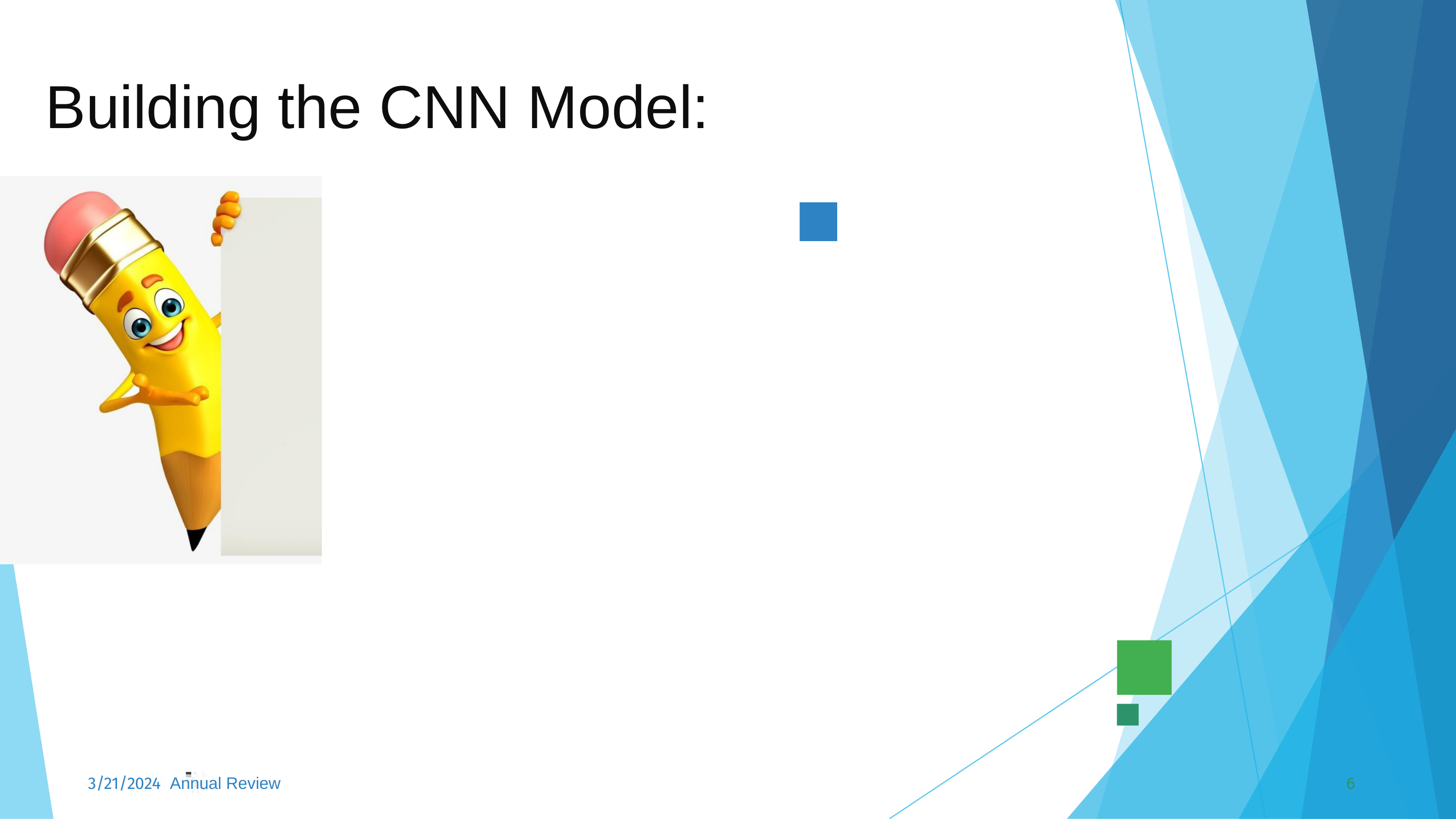

Building the CNN Model:

3/21/2024  Annual Review
6